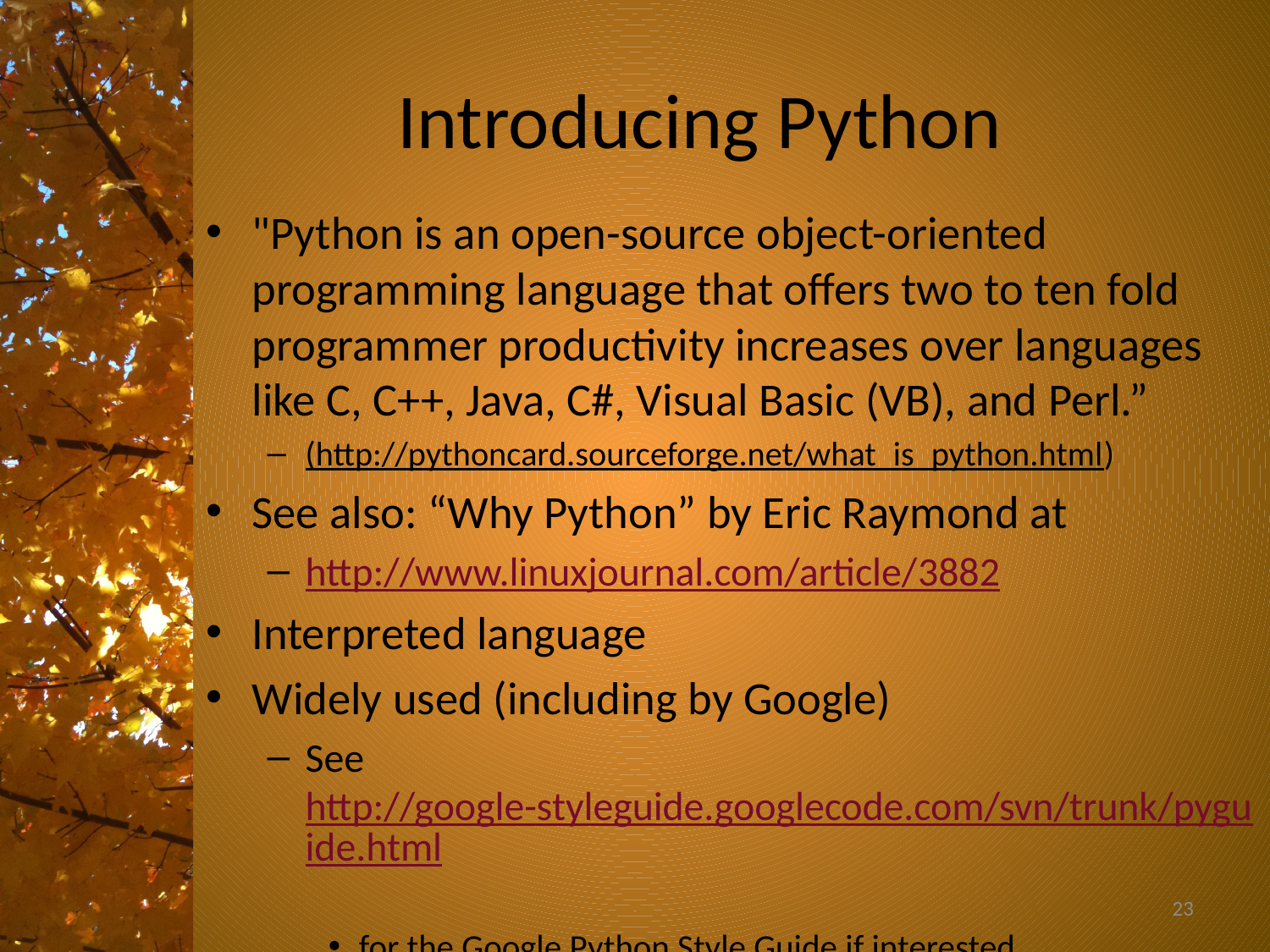

# Introducing Python
"Python is an open-source object-oriented programming language that offers two to ten fold programmer productivity increases over languages like C, C++, Java, C#, Visual Basic (VB), and Perl.”
(http://pythoncard.sourceforge.net/what_is_python.html)
See also: “Why Python” by Eric Raymond at
http://www.linuxjournal.com/article/3882
Interpreted language
Widely used (including by Google)
See http://google-styleguide.googlecode.com/svn/trunk/pyguide.html
for the Google Python Style Guide if interested

23